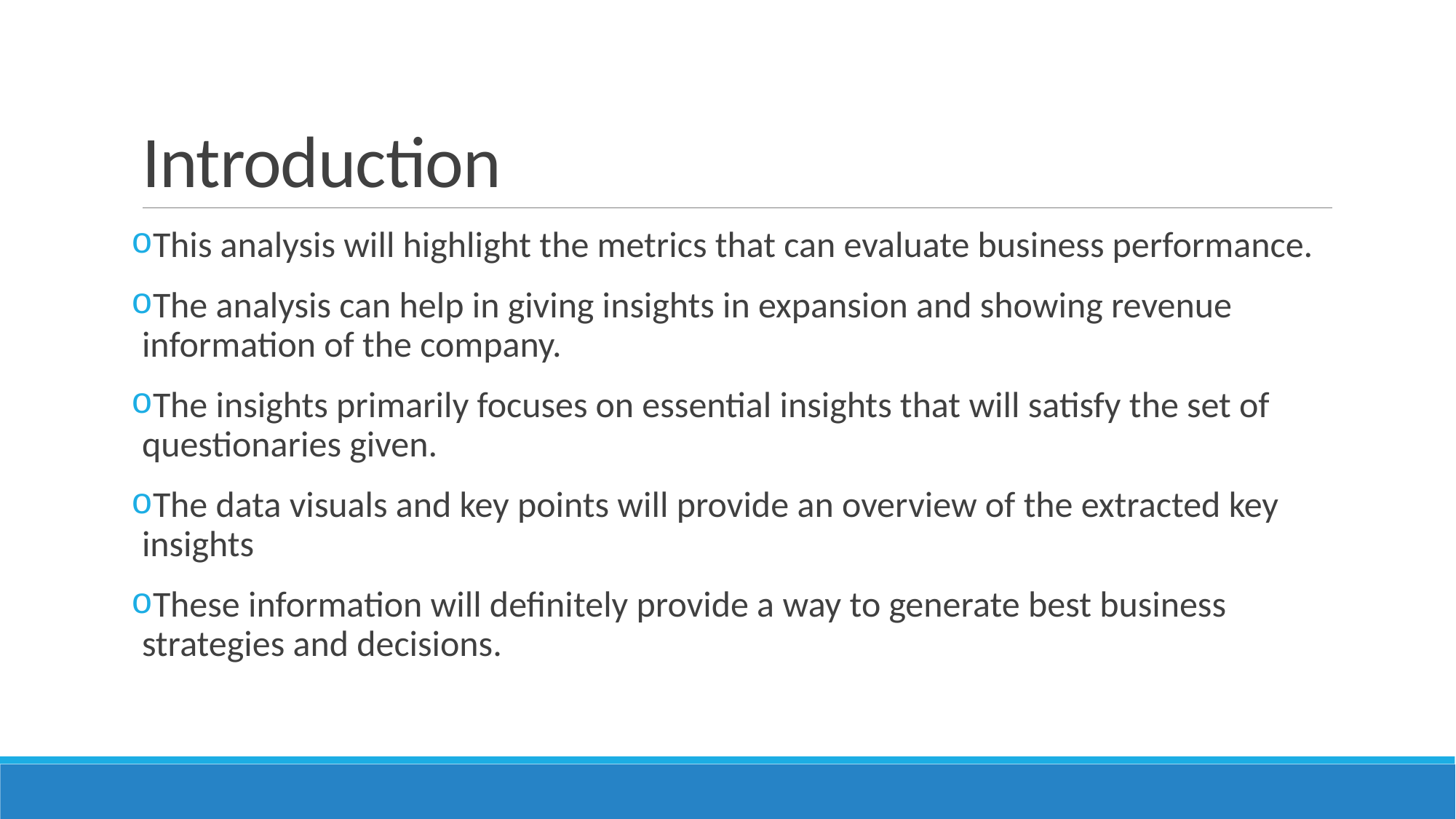

# Introduction
This analysis will highlight the metrics that can evaluate business performance.
The analysis can help in giving insights in expansion and showing revenue information of the company.
The insights primarily focuses on essential insights that will satisfy the set of questionaries given.
The data visuals and key points will provide an overview of the extracted key insights
These information will definitely provide a way to generate best business strategies and decisions.